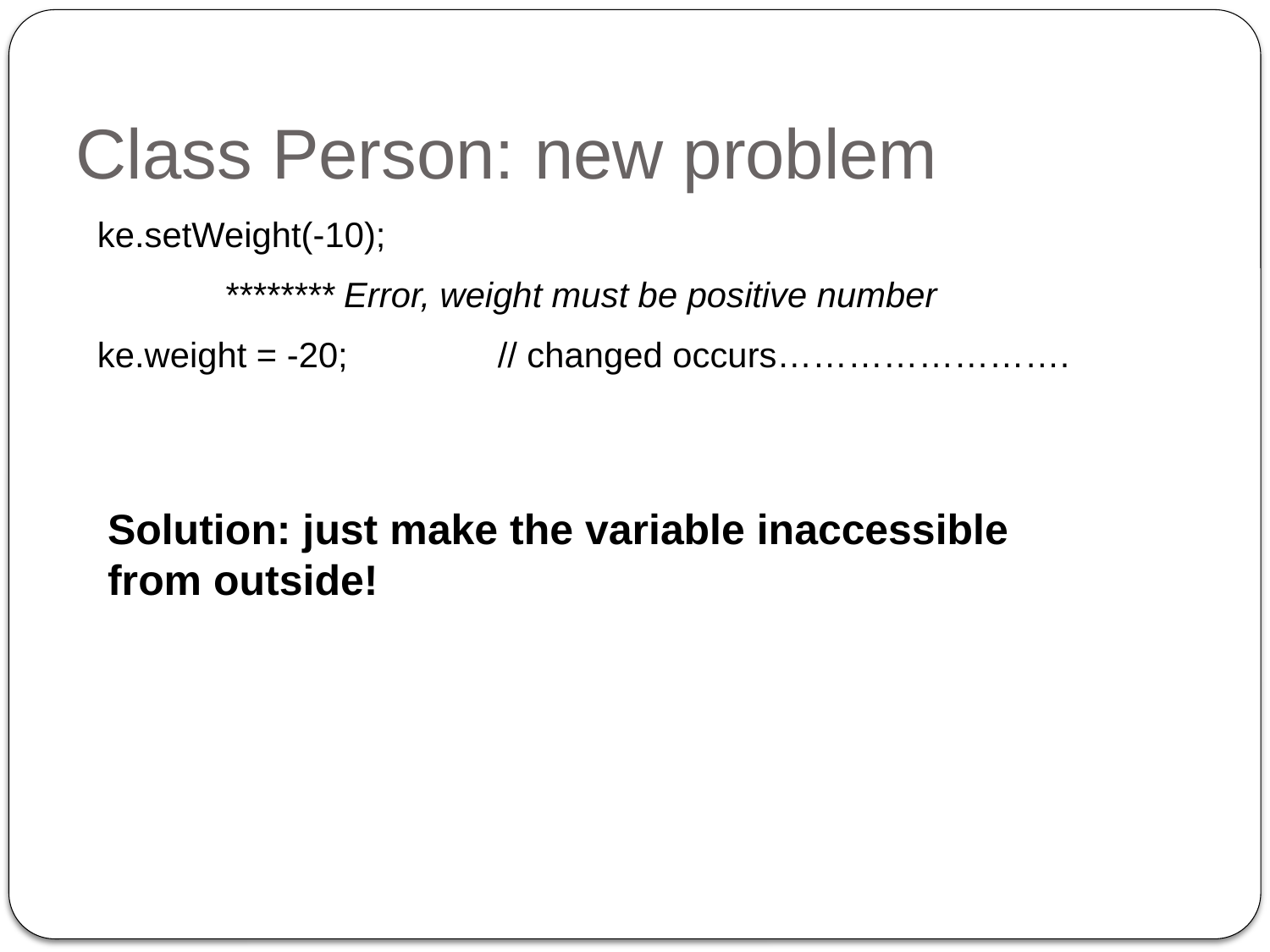

# Class Person: new problem
ke.setWeight(-10);
	******** Error, weight must be positive number
ke.weight = -20; 	  // changed occurs…………………….
Solution: just make the variable inaccessible from outside!